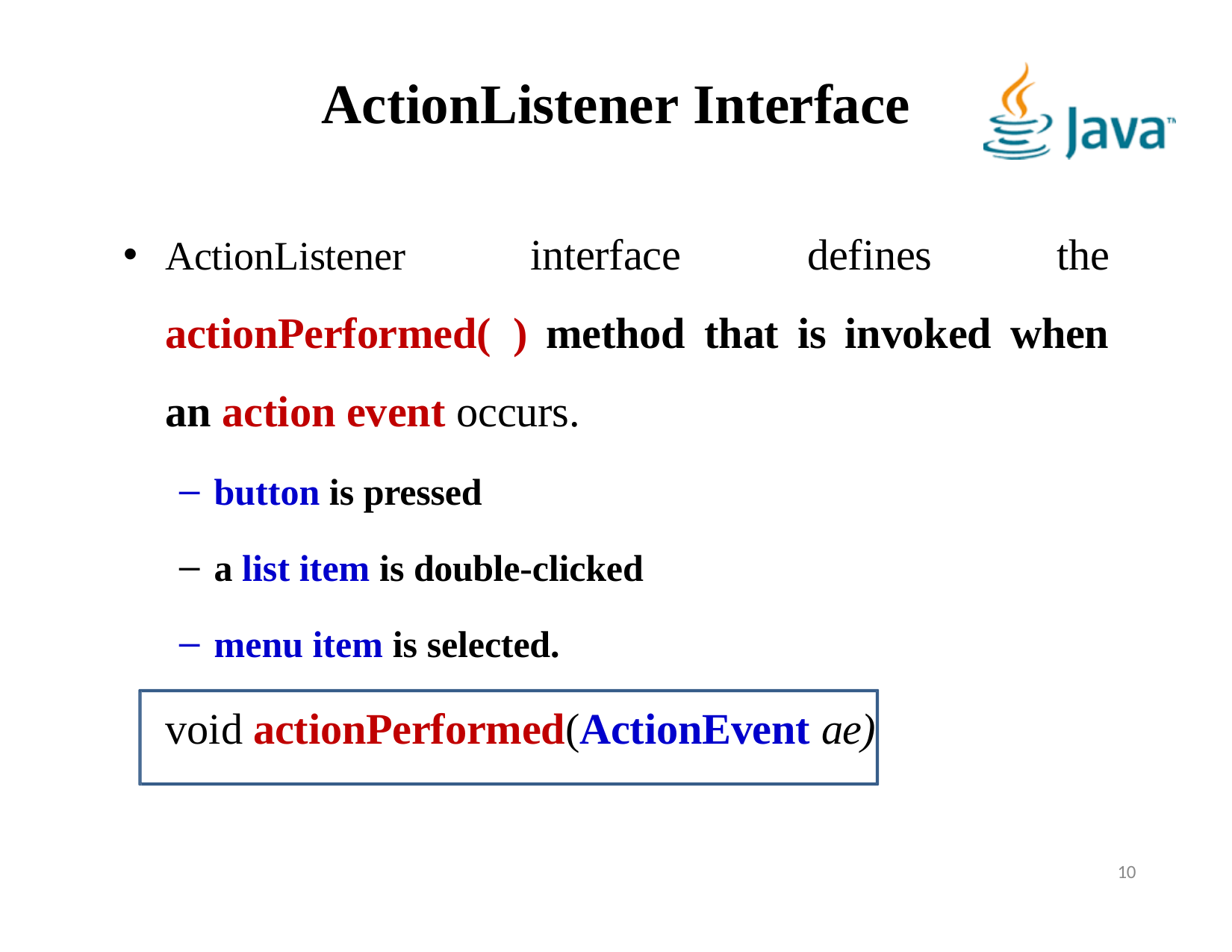

# ActionListener Interface
interface	defines	the
ActionListener
actionPerformed(	)	method	that	is	invoked	when an action event occurs.
button is pressed
a list item is double-clicked
menu item is selected.
void actionPerformed(ActionEvent ae)

10